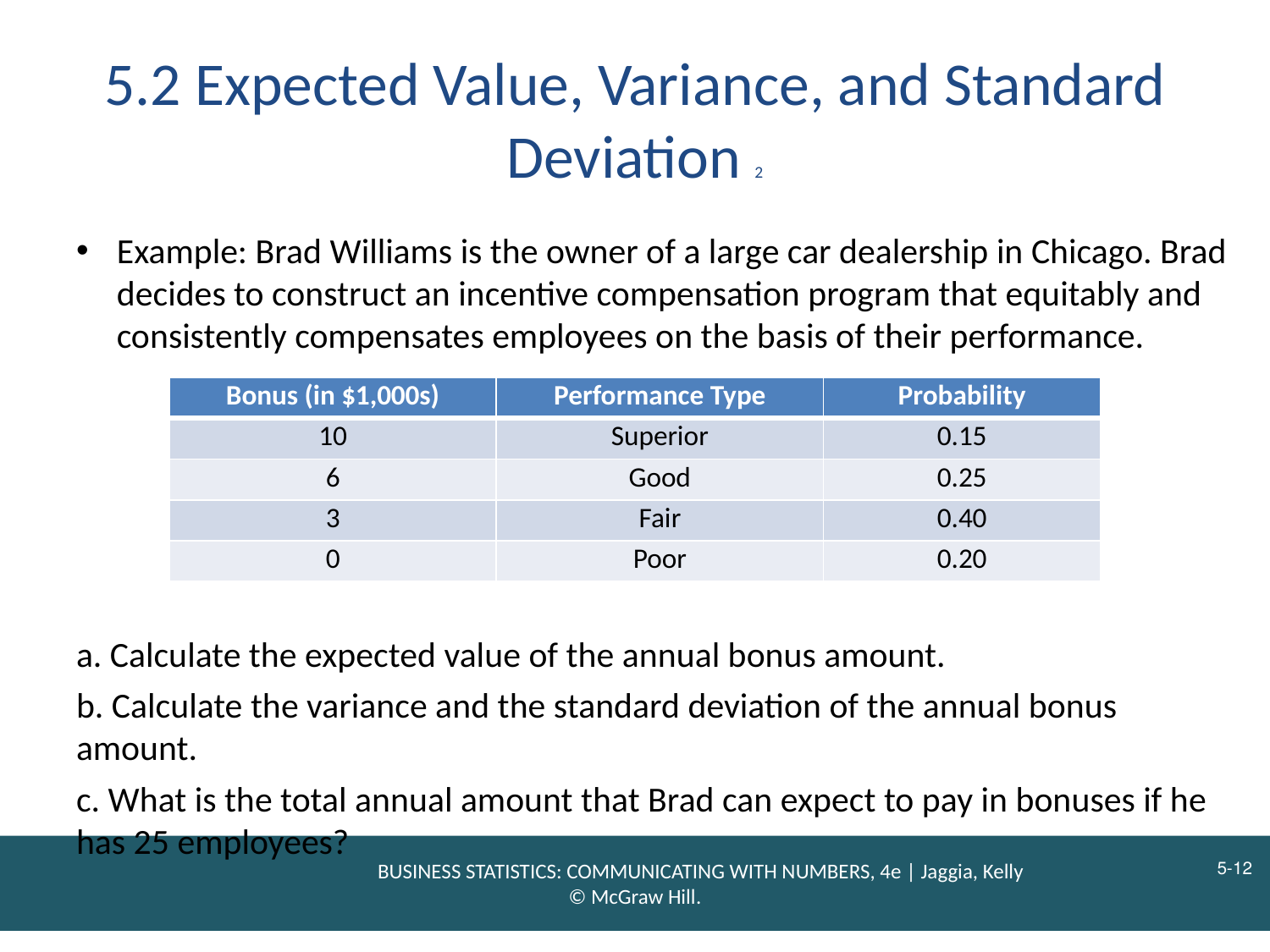

# 5.2 Expected Value, Variance, and Standard Deviation 2
Example: Brad Williams is the owner of a large car dealership in Chicago. Brad decides to construct an incentive compensation program that equitably and consistently compensates employees on the basis of their performance.
| Bonus (in $1,000s) | Performance Type | Probability |
| --- | --- | --- |
| 10 | Superior | 0.15 |
| 6 | Good | 0.25 |
| 3 | Fair | 0.40 |
| 0 | Poor | 0.20 |
a. Calculate the expected value of the annual bonus amount.
b. Calculate the variance and the standard deviation of the annual bonus amount.
c. What is the total annual amount that Brad can expect to pay in bonuses if he has 25 employees?